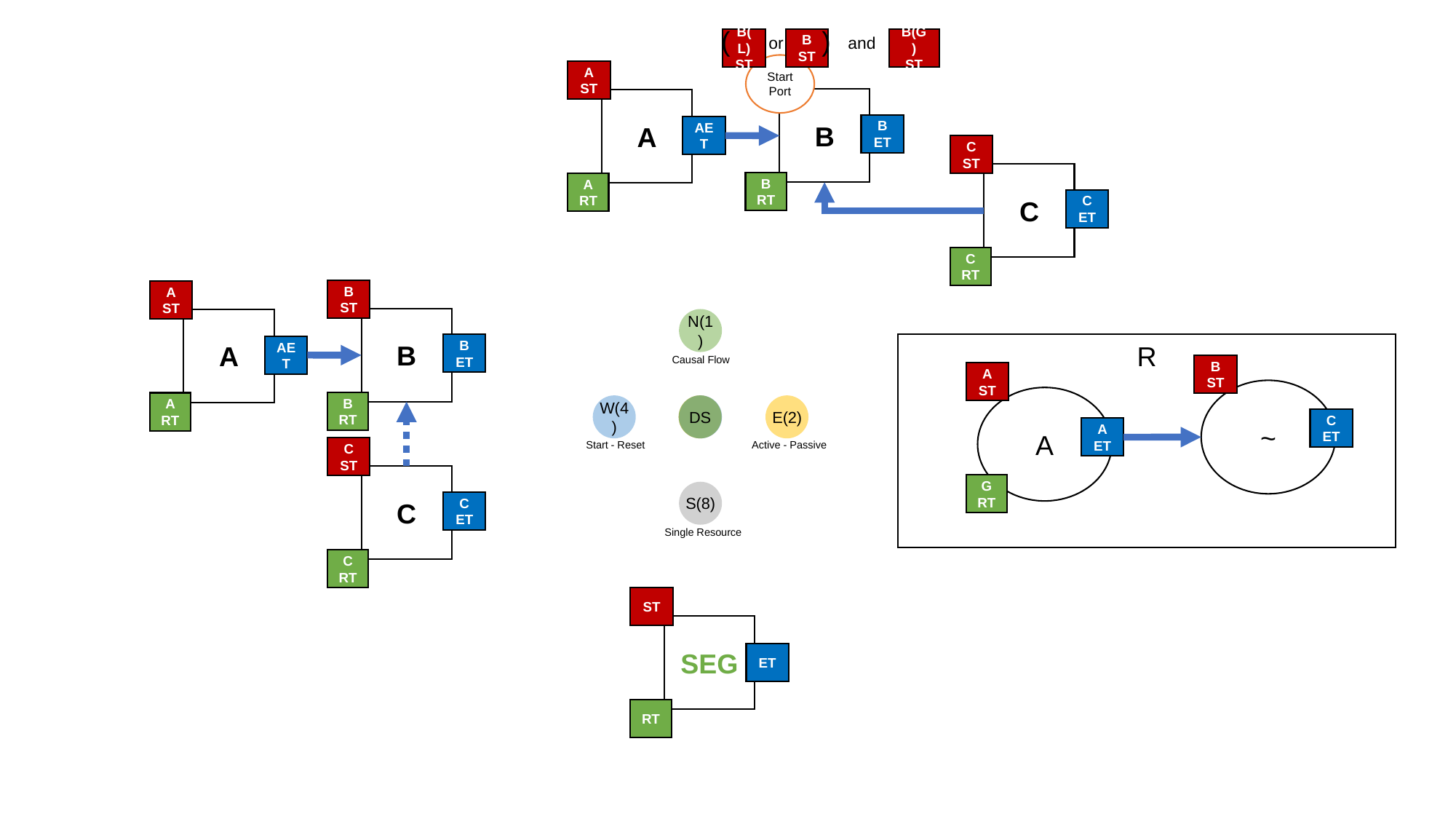

(            )
or
and
B(L)
ST
B
ST
B(G)
ST
Start
Port
A
ST
B
A
B
ET
AET
C
ST
C
B
RT
A
RT
C
ET
C
RT
B
ST
A
ST
B
N(1)
A
R
B
ET
AET
Causal Flow
B
ST
A
ST
~
A
B
RT
A
RT
W(4)

DS

E(2)
C
ET
A
ET
Start - Reset
Active - Passive
C
ST
C
G
RT
S(8)
C
ET
Single Resource
C
RT
ST
SEG
ET
RT